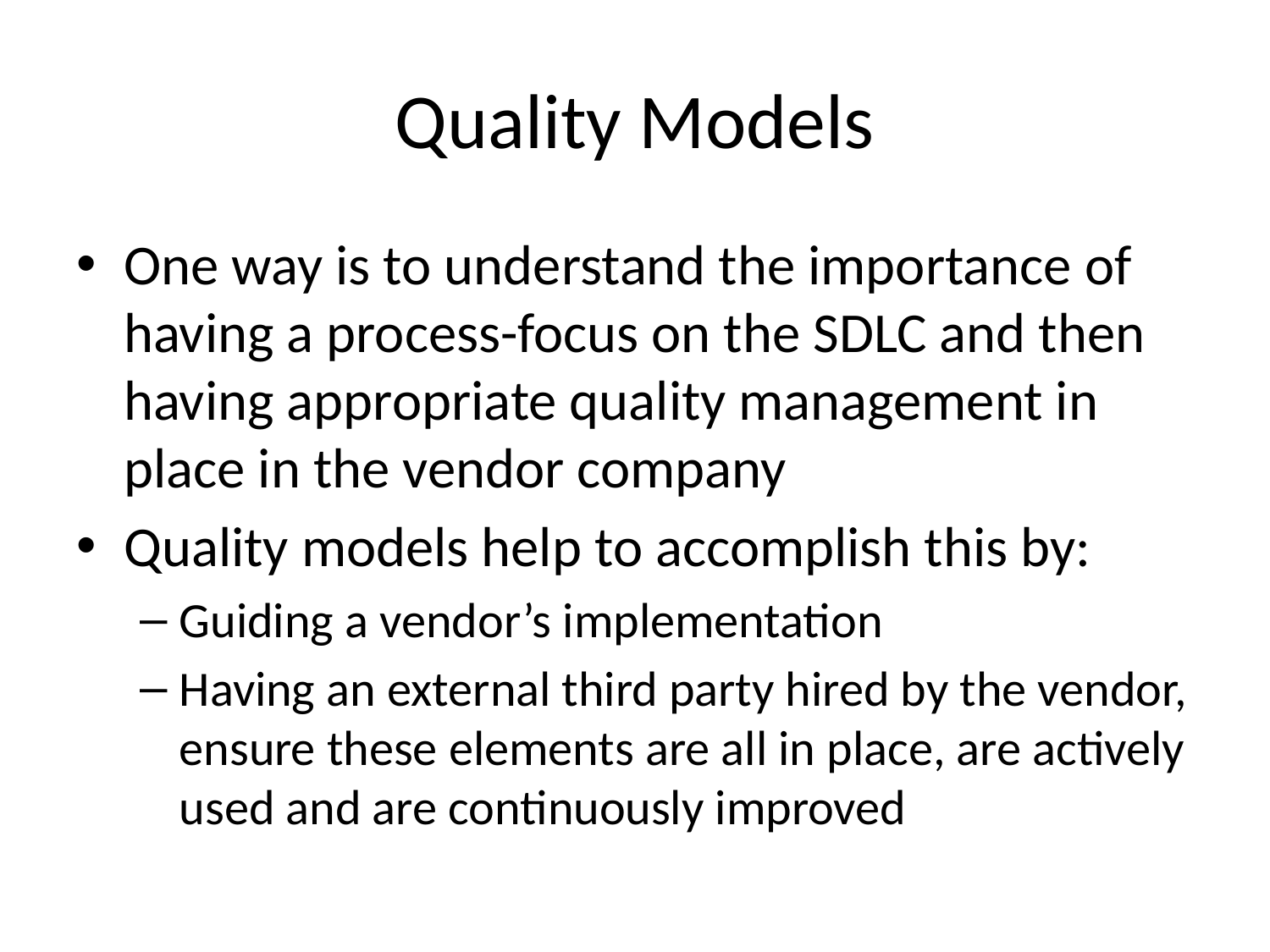

# Quality Models
One way is to understand the importance of having a process-focus on the SDLC and then having appropriate quality management in place in the vendor company
Quality models help to accomplish this by:
Guiding a vendor’s implementation
Having an external third party hired by the vendor, ensure these elements are all in place, are actively used and are continuously improved